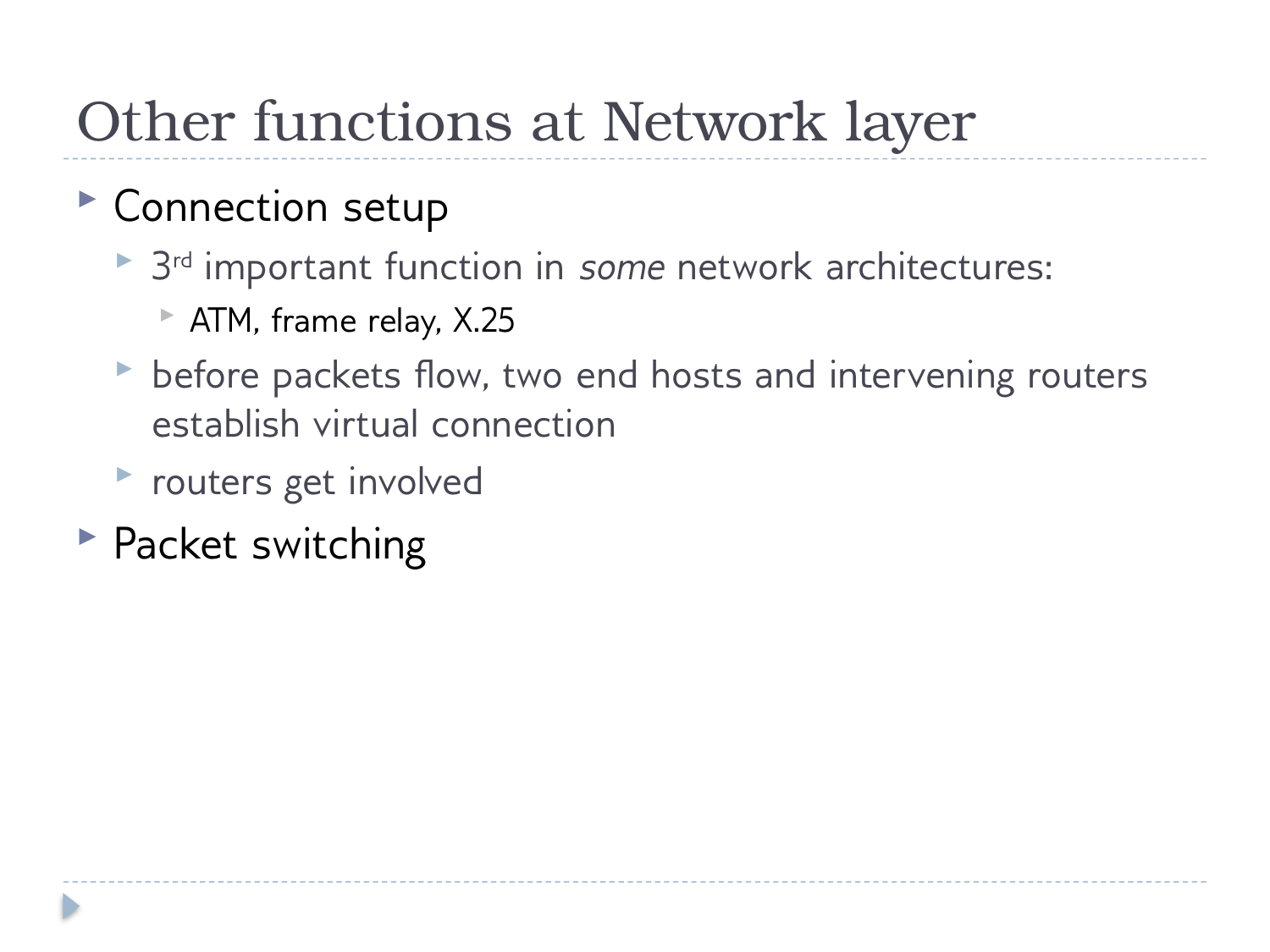

# Other functions at Network layer
Connection setup
3rd important function in some network architectures:
ATM, frame relay, X.25
before packets flow, two end hosts and intervening routers establish virtual connection
routers get involved
Packet switching